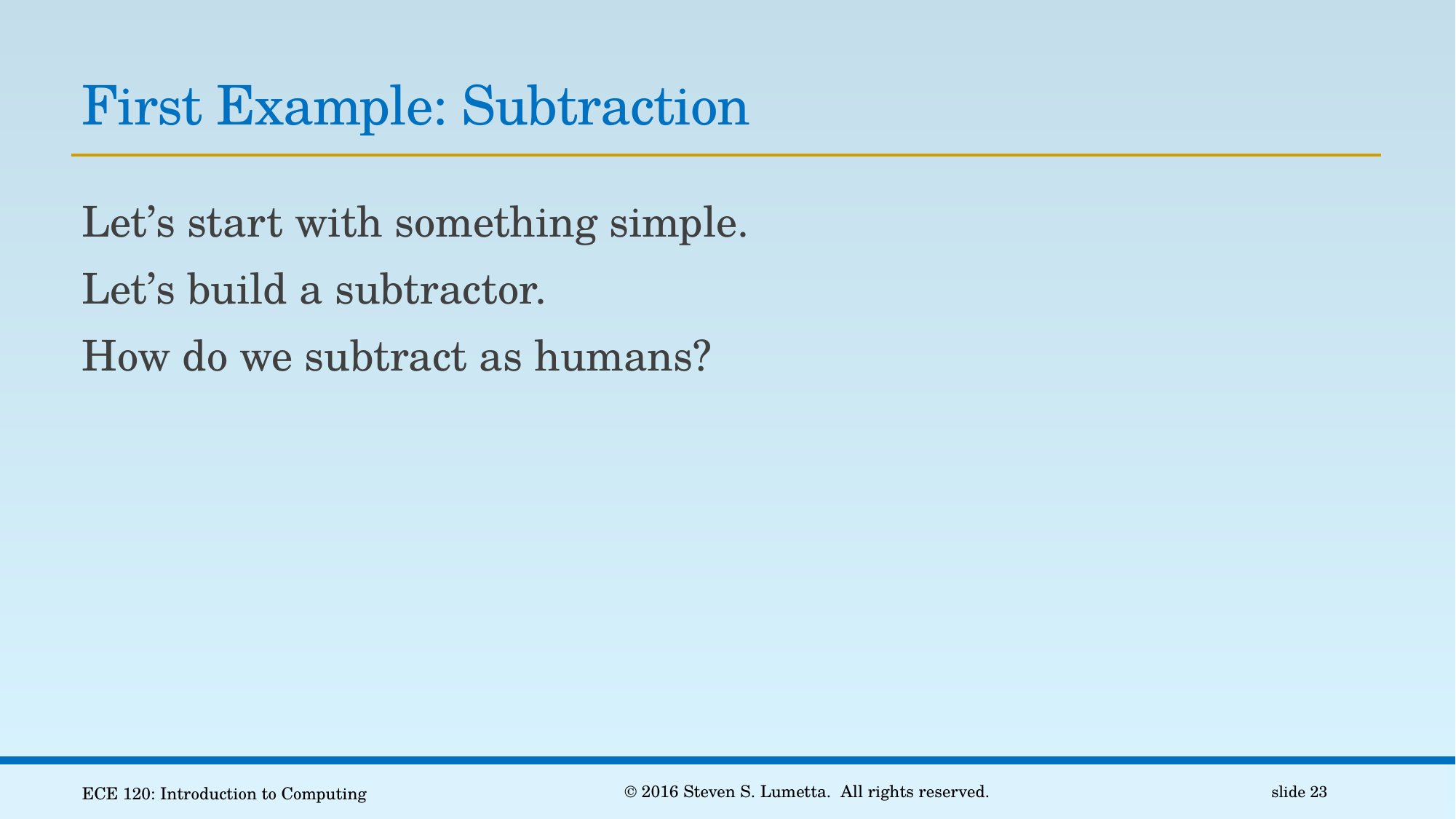

# First Example: Subtraction
Let’s start with something simple.
Let’s build a subtractor.
How do we subtract as humans?
ECE 120: Introduction to Computing
© 2016 Steven S. Lumetta.  All rights reserved.
slide 23